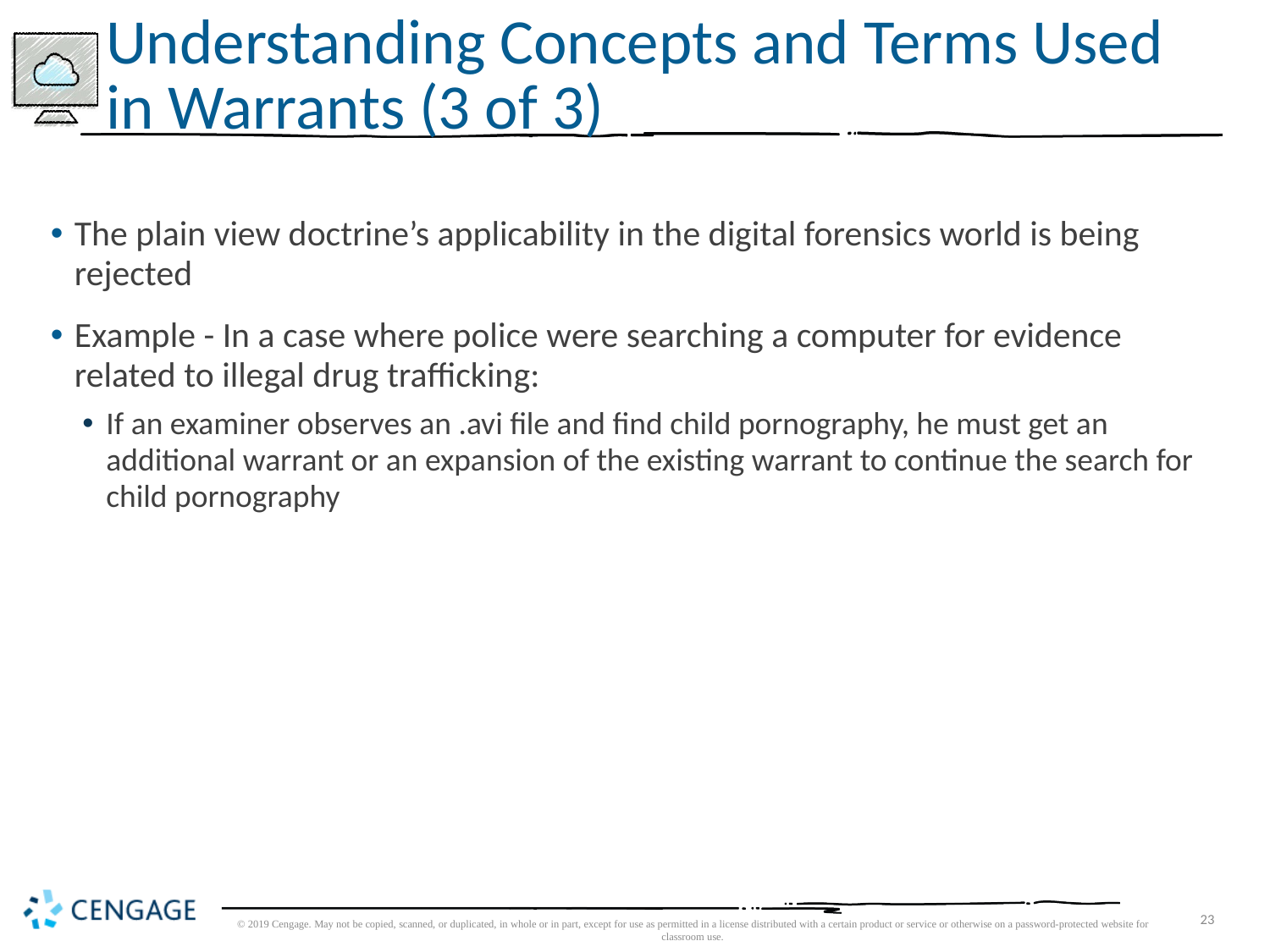

# Understanding Concepts and Terms Used in Warrants (3 of 3)
The plain view doctrine’s applicability in the digital forensics world is being rejected
Example - In a case where police were searching a computer for evidence related to illegal drug trafficking:
If an examiner observes an .avi file and find child pornography, he must get an additional warrant or an expansion of the existing warrant to continue the search for child pornography

© 2019 Cengage. May not be copied, scanned, or duplicated, in whole or in part, except for use as permitted in a license distributed with a certain product or service or otherwise on a password-protected website for classroom use.